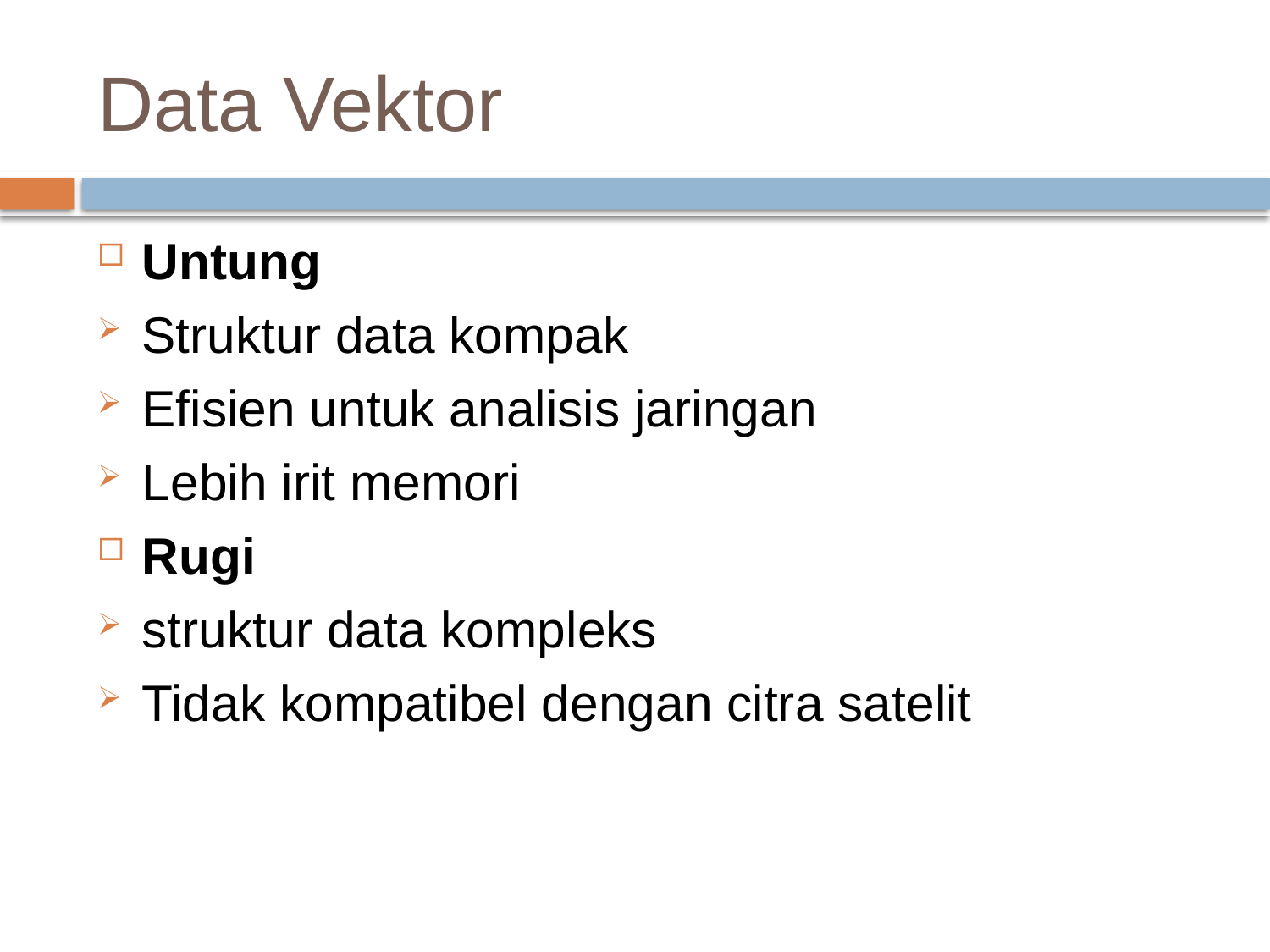

# Data Vektor
Untung
Struktur data kompak
Efisien untuk analisis jaringan
Lebih irit memori
Rugi
struktur data kompleks
Tidak kompatibel dengan citra satelit